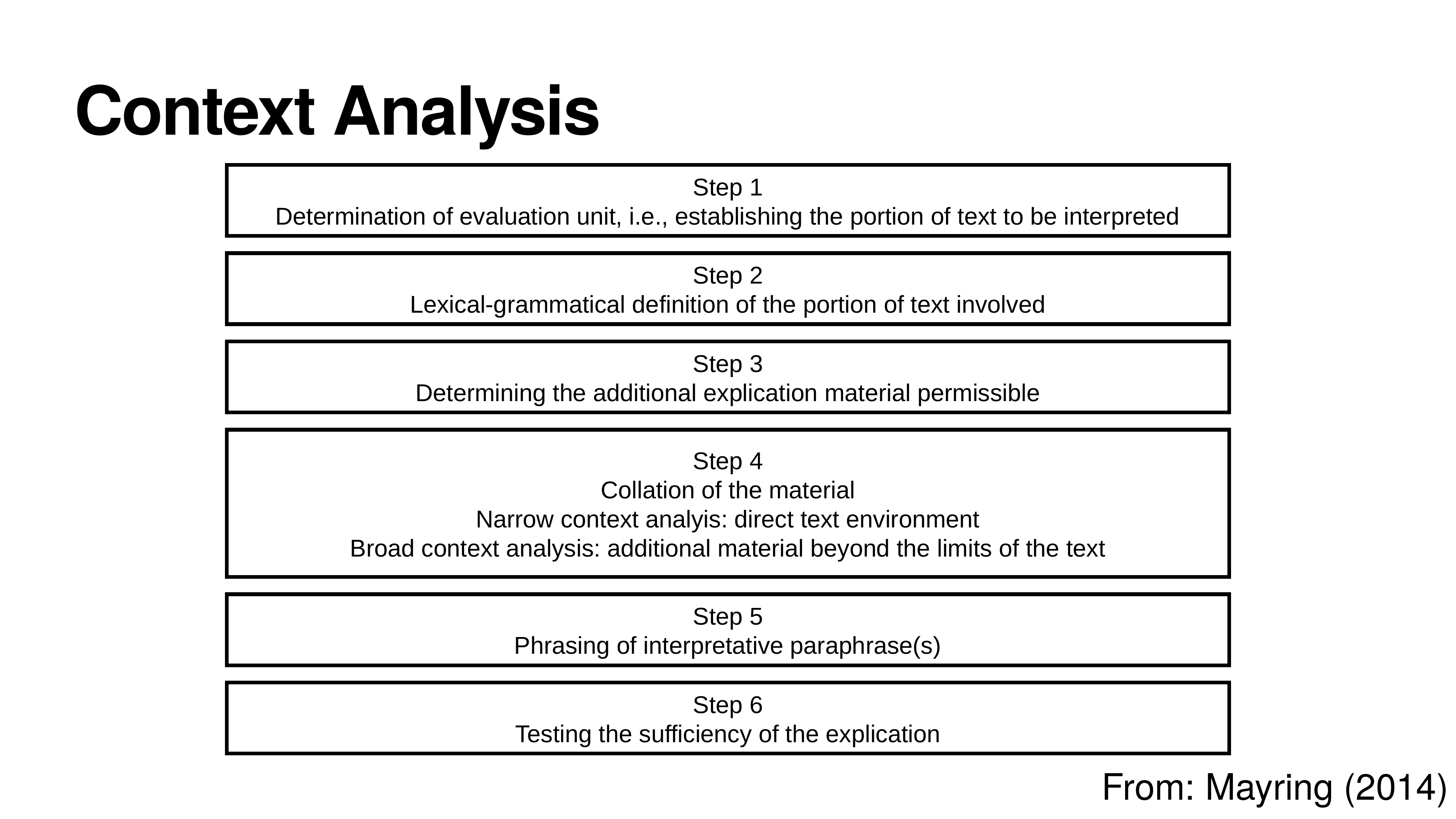

# Context Analysis
Step 1
Determination of evaluation unit, i.e., establishing the portion of text to be interpreted
Step 2
Lexical-grammatical definition of the portion of text involved
Step 3
Determining the additional explication material permissible
Step 4
Collation of the material
Narrow context analyis: direct text environment
Broad context analysis: additional material beyond the limits of the text
Step 5
Phrasing of interpretative paraphrase(s)
Step 6
Testing the sufficiency of the explication
From: Mayring (2014)